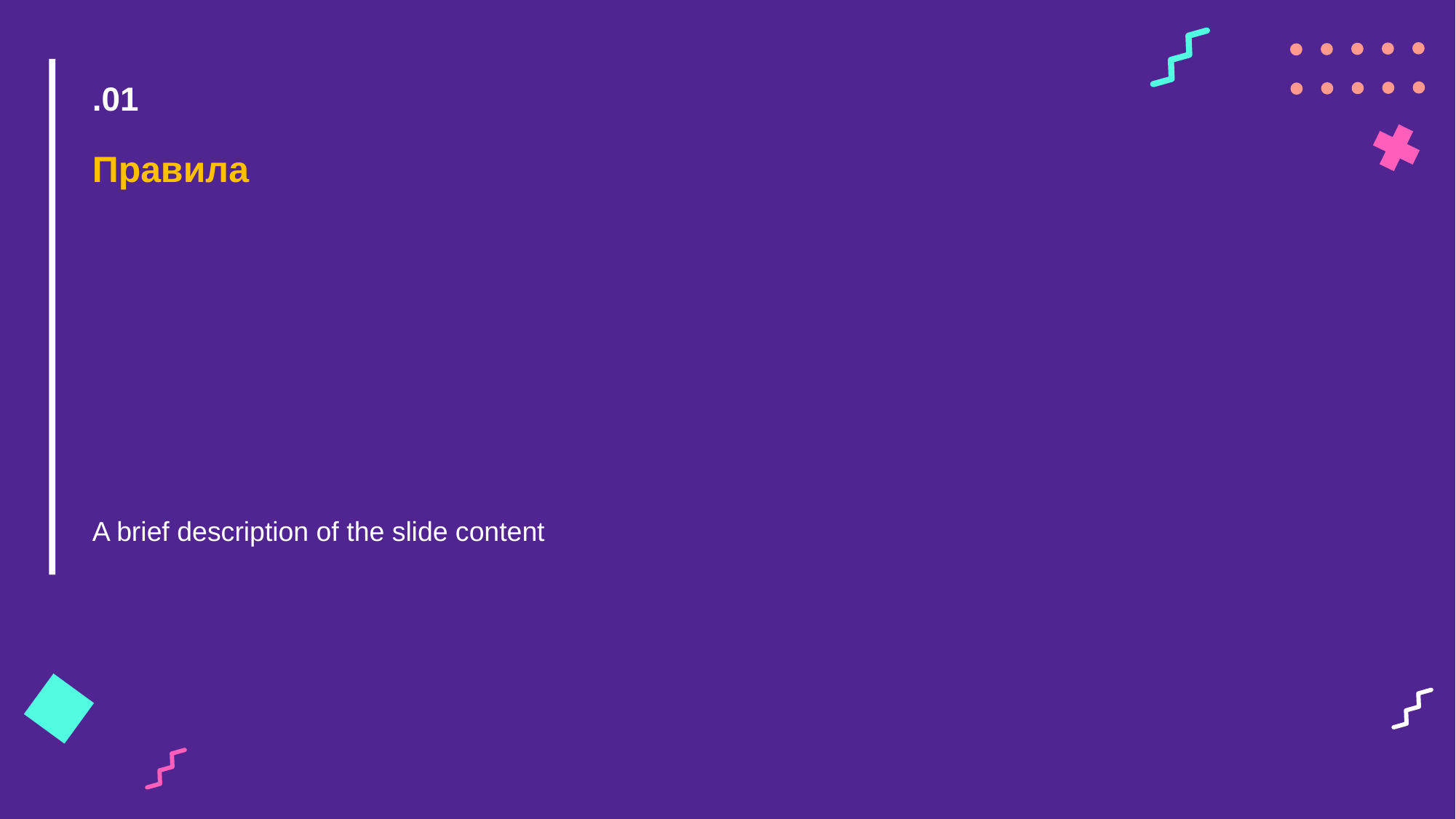

.01
# Правила
A brief description of the slide content